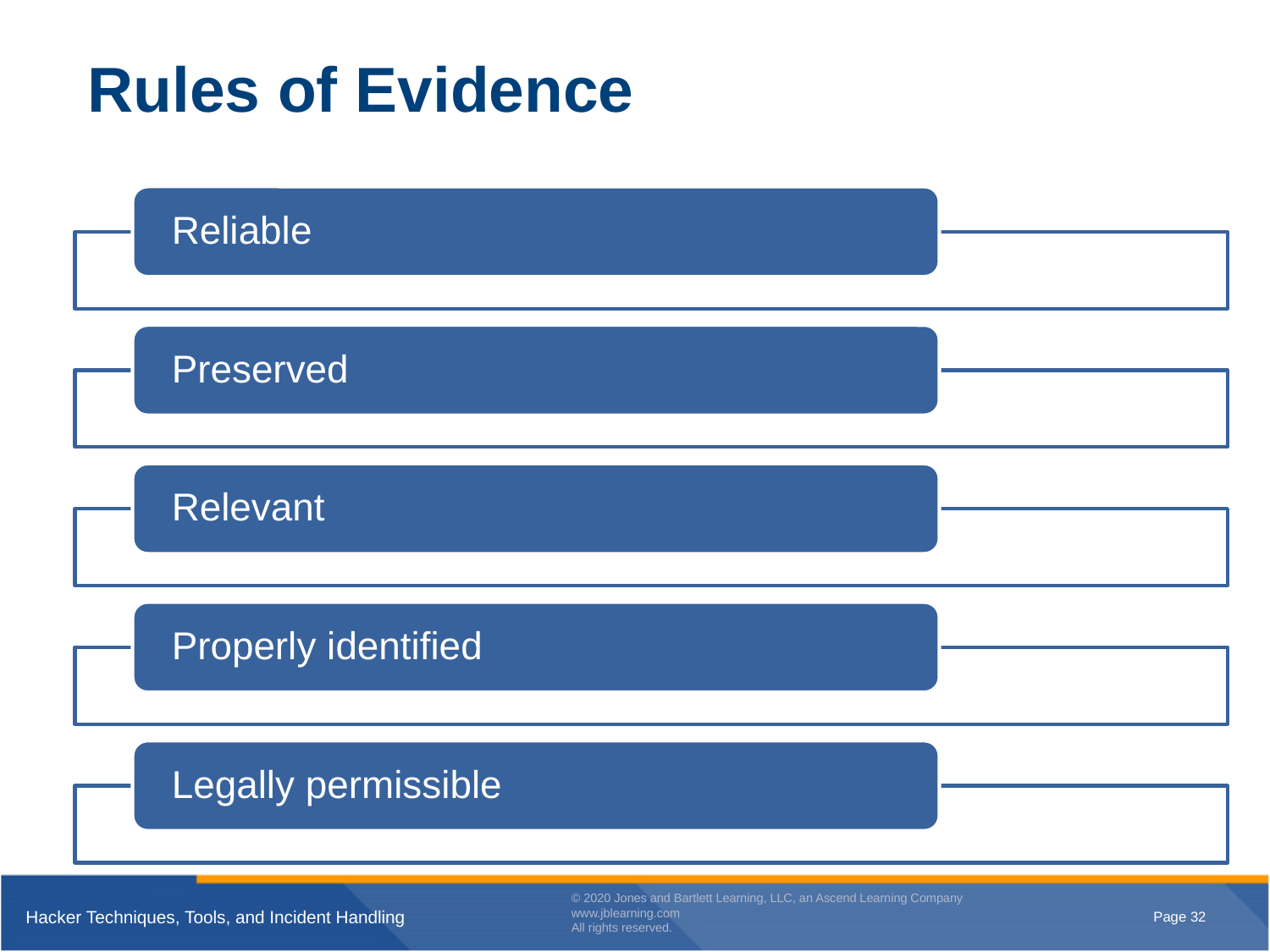

# Rules of Evidence
Reliable
Preserved
Relevant
Properly identified
Legally permissible